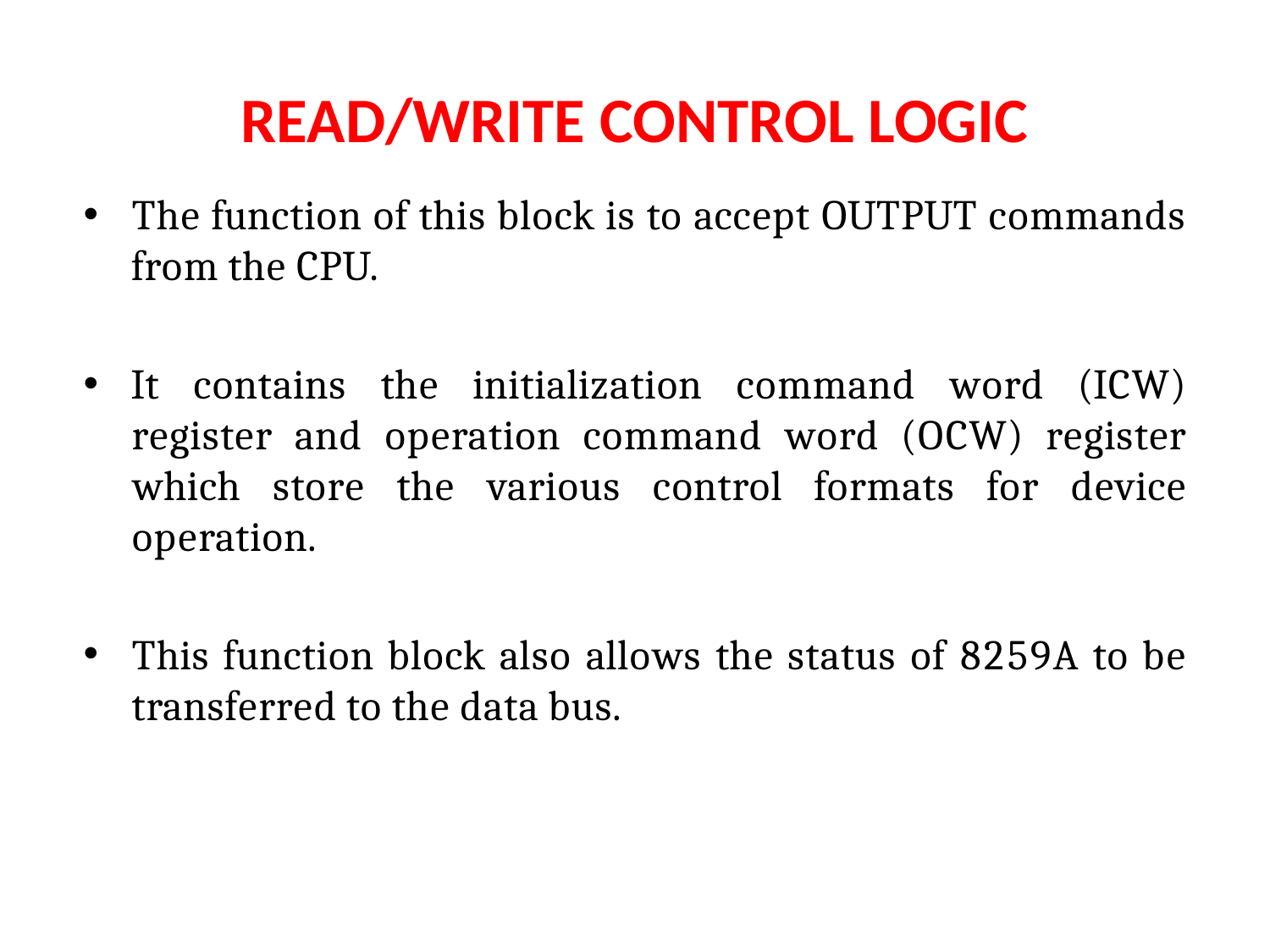

# READ/WRITE CONTROL LOGIC
The function of this block is to accept OUTPUT commands from the CPU.

It contains the initialization command word (ICW) register and operation command word (OCW) register which store the various control formats for device operation.

This function block also allows the status of 8259A to be transferred to the data bus.